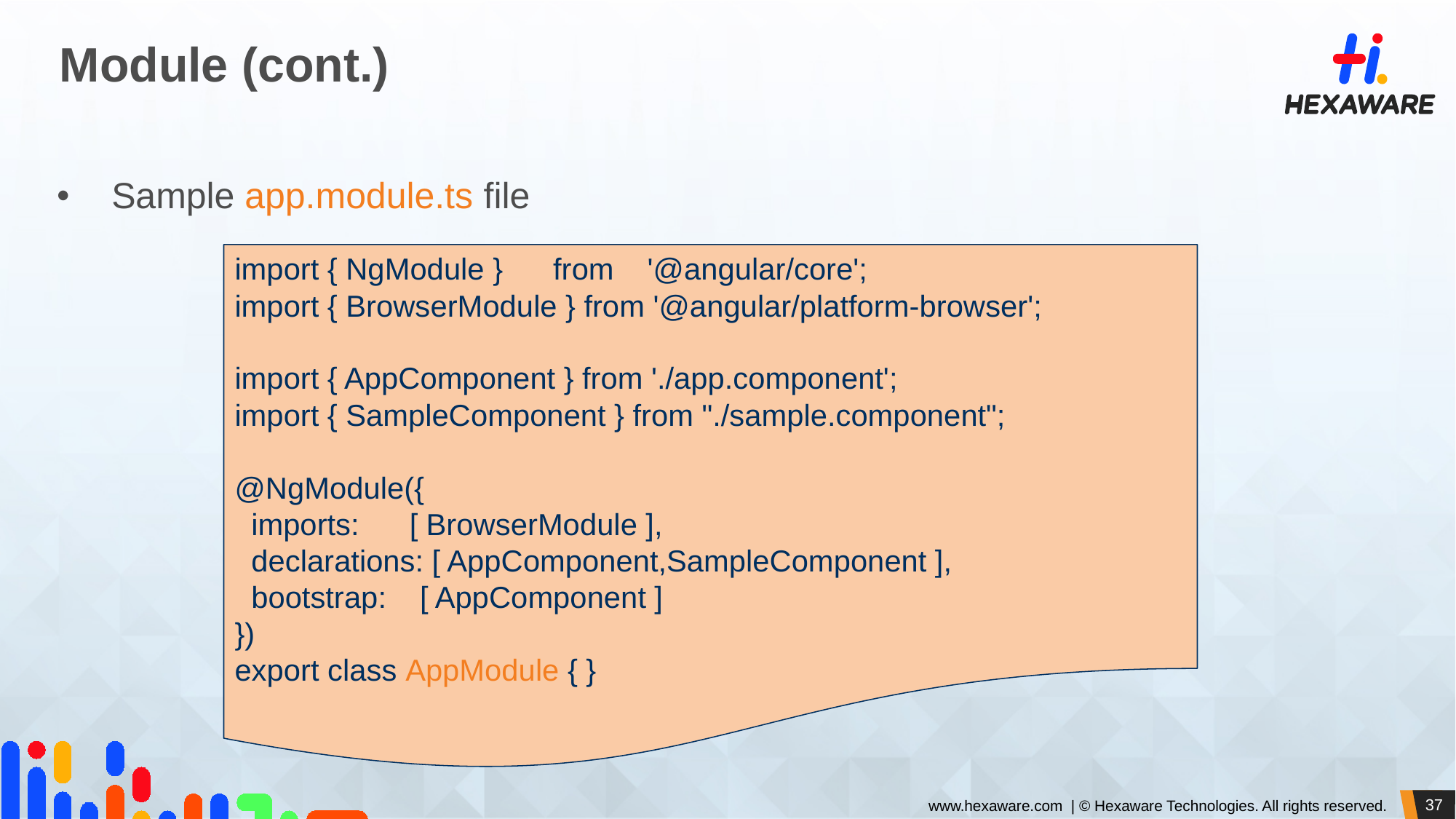

# Module (cont.)
Sample app.module.ts file
import { NgModule }      from    '@angular/core';
import { BrowserModule } from '@angular/platform-browser';

import { AppComponent } from './app.component';
import { SampleComponent } from "./sample.component";

@NgModule({
  imports:      [ BrowserModule ],
  declarations: [ AppComponent,SampleComponent ],
  bootstrap:    [ AppComponent ]
})
export class AppModule { }